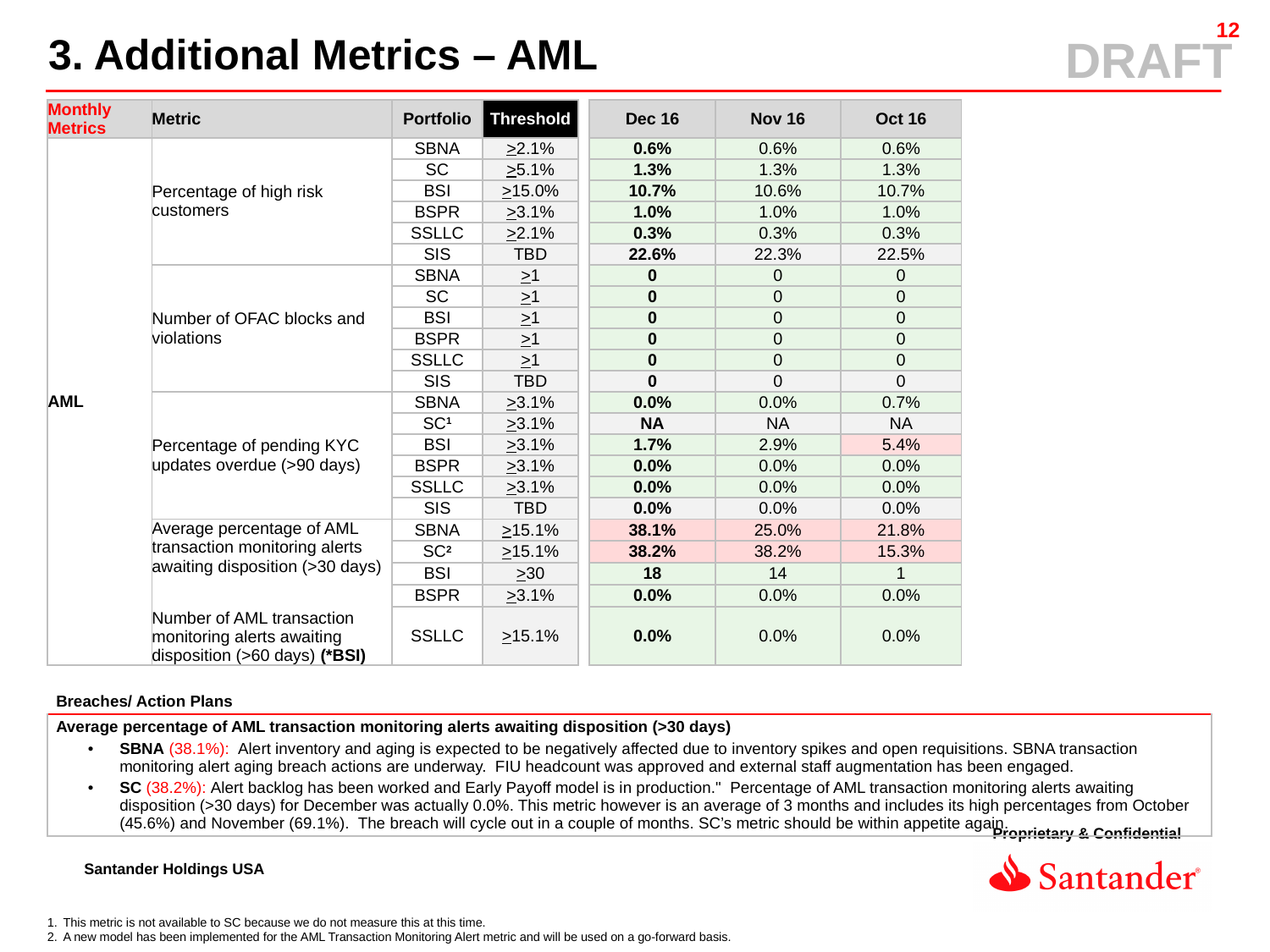

3. Additional Metrics – AML
| Monthly Metrics | Metric | Portfolio | Threshold |  | Dec 16 | Nov 16 | Oct 16 |
| --- | --- | --- | --- | --- | --- | --- | --- |
| AML | Percentage of high risk customers | SBNA | >2.1% |  | 0.6% | 0.6% | 0.6% |
|  |  | SC | >5.1% |  | 1.3% | 1.3% | 1.3% |
|  |  | BSI | >15.0% |  | 10.7% | 10.6% | 10.7% |
|  |  | BSPR | >3.1% |  | 1.0% | 1.0% | 1.0% |
|  |  | SSLLC | >2.1% |  | 0.3% | 0.3% | 0.3% |
|  |  | SIS | TBD |  | 22.6% | 22.3% | 22.5% |
|  | Number of OFAC blocks and violations | SBNA | >1 |  | 0 | 0 | 0 |
|  |  | SC | >1 |  | 0 | 0 | 0 |
|  |  | BSI | >1 |  | 0 | 0 | 0 |
|  |  | BSPR | >1 |  | 0 | 0 | 0 |
|  |  | SSLLC | >1 |  | 0 | 0 | 0 |
|  |  | SIS | TBD |  | 0 | 0 | 0 |
|  | Percentage of pending KYC updates overdue (>90 days) | SBNA | >3.1% |  | 0.0% | 0.0% | 0.7% |
|  |  | SC1 | >3.1% |  | NA | NA | NA |
|  |  | BSI | >3.1% |  | 1.7% | 2.9% | 5.4% |
|  |  | BSPR | >3.1% |  | 0.0% | 0.0% | 0.0% |
|  |  | SSLLC | >3.1% |  | 0.0% | 0.0% | 0.0% |
|  |  | SIS | TBD |  | 0.0% | 0.0% | 0.0% |
|  | Average percentage of AML transaction monitoring alerts awaiting disposition (>30 days) Number of AML transaction monitoring alerts awaiting disposition (>60 days) (\*BSI) | SBNA | >15.1% |  | 38.1% | 25.0% | 21.8% |
|  |  | SC2 | >15.1% |  | 38.2% | 38.2% | 15.3% |
|  |  | BSI | >30 |  | 18 | 14 | 1 |
|  |  | BSPR | >3.1% |  | 0.0% | 0.0% | 0.0% |
|  |  | SSLLC | >15.1% |  | 0.0% | 0.0% | 0.0% |
| Breaches/ Action Plans |
| --- |
| Average percentage of AML transaction monitoring alerts awaiting disposition (>30 days) SBNA (38.1%):  Alert inventory and aging is expected to be negatively affected due to inventory spikes and open requisitions. SBNA transaction monitoring alert aging breach actions are underway. FIU headcount was approved and external staff augmentation has been engaged. SC (38.2%): Alert backlog has been worked and Early Payoff model is in production." Percentage of AML transaction monitoring alerts awaiting disposition (>30 days) for December was actually 0.0%. This metric however is an average of 3 months and includes its high percentages from October (45.6%) and November (69.1%). The breach will cycle out in a couple of months. SC’s metric should be within appetite again. |
This metric is not available to SC because we do not measure this at this time.
A new model has been implemented for the AML Transaction Monitoring Alert metric and will be used on a go-forward basis.